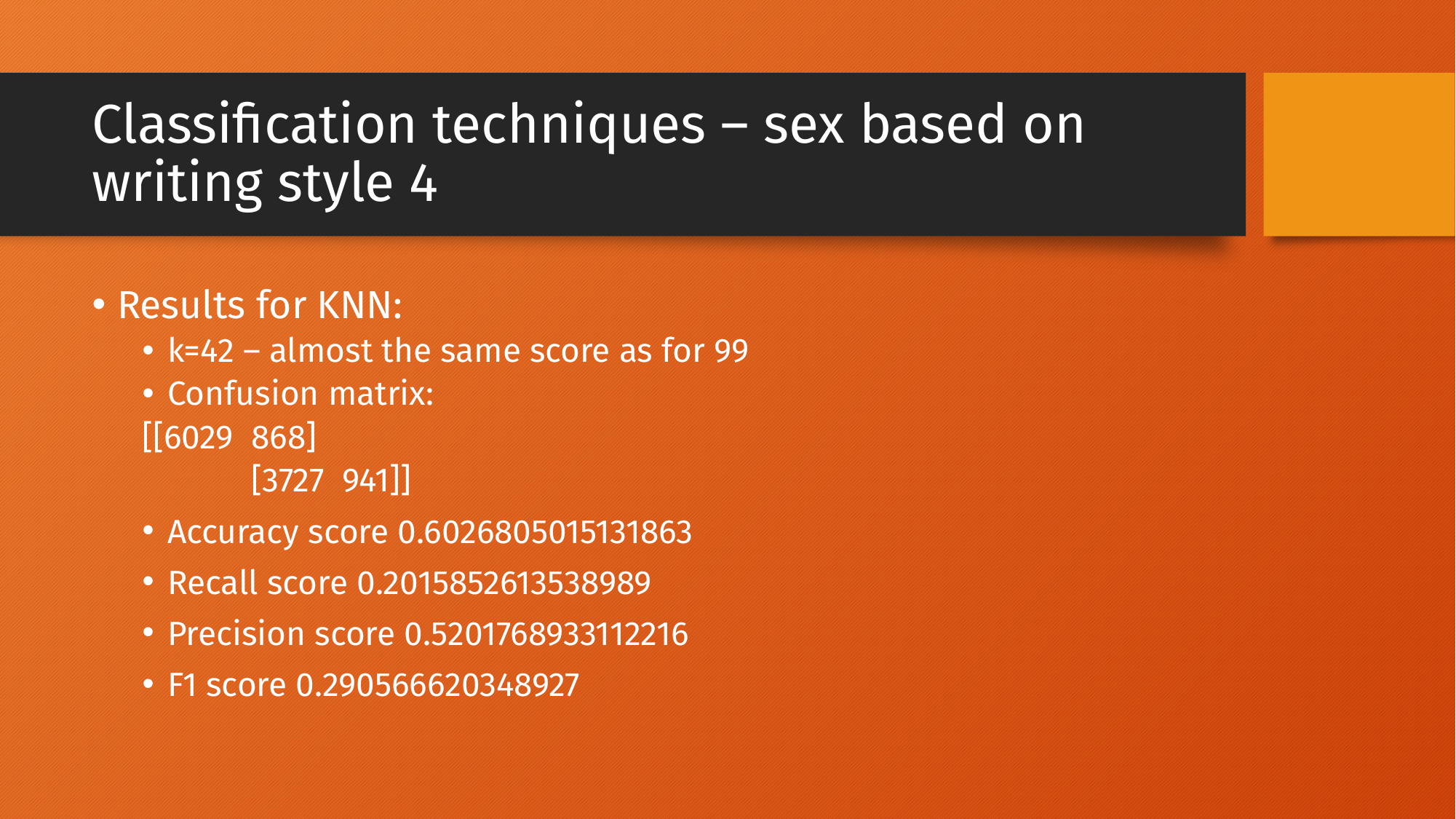

# Classification techniques – sex based on writing style 4
Results for KNN:
k=42 – almost the same score as for 99
Confusion matrix:
	[[6029  868]
 	 [3727  941]]
Accuracy score 0.6026805015131863
Recall score 0.2015852613538989
Precision score 0.5201768933112216
F1 score 0.290566620348927